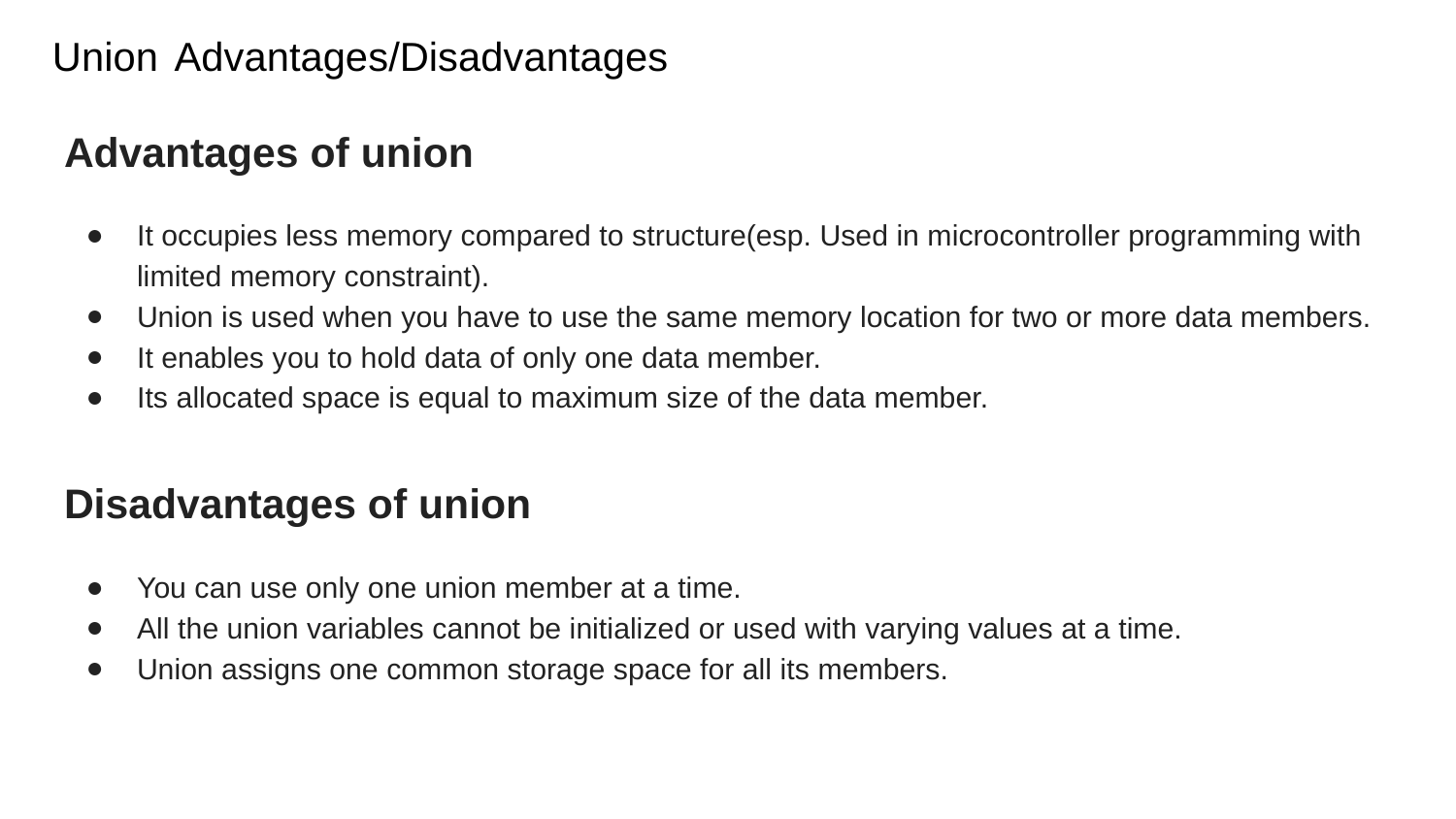

# Union Advantages/Disadvantages
Advantages of union
It occupies less memory compared to structure(esp. Used in microcontroller programming with limited memory constraint).
Union is used when you have to use the same memory location for two or more data members.
It enables you to hold data of only one data member.
Its allocated space is equal to maximum size of the data member.
Disadvantages of union
You can use only one union member at a time.
All the union variables cannot be initialized or used with varying values at a time.
Union assigns one common storage space for all its members.